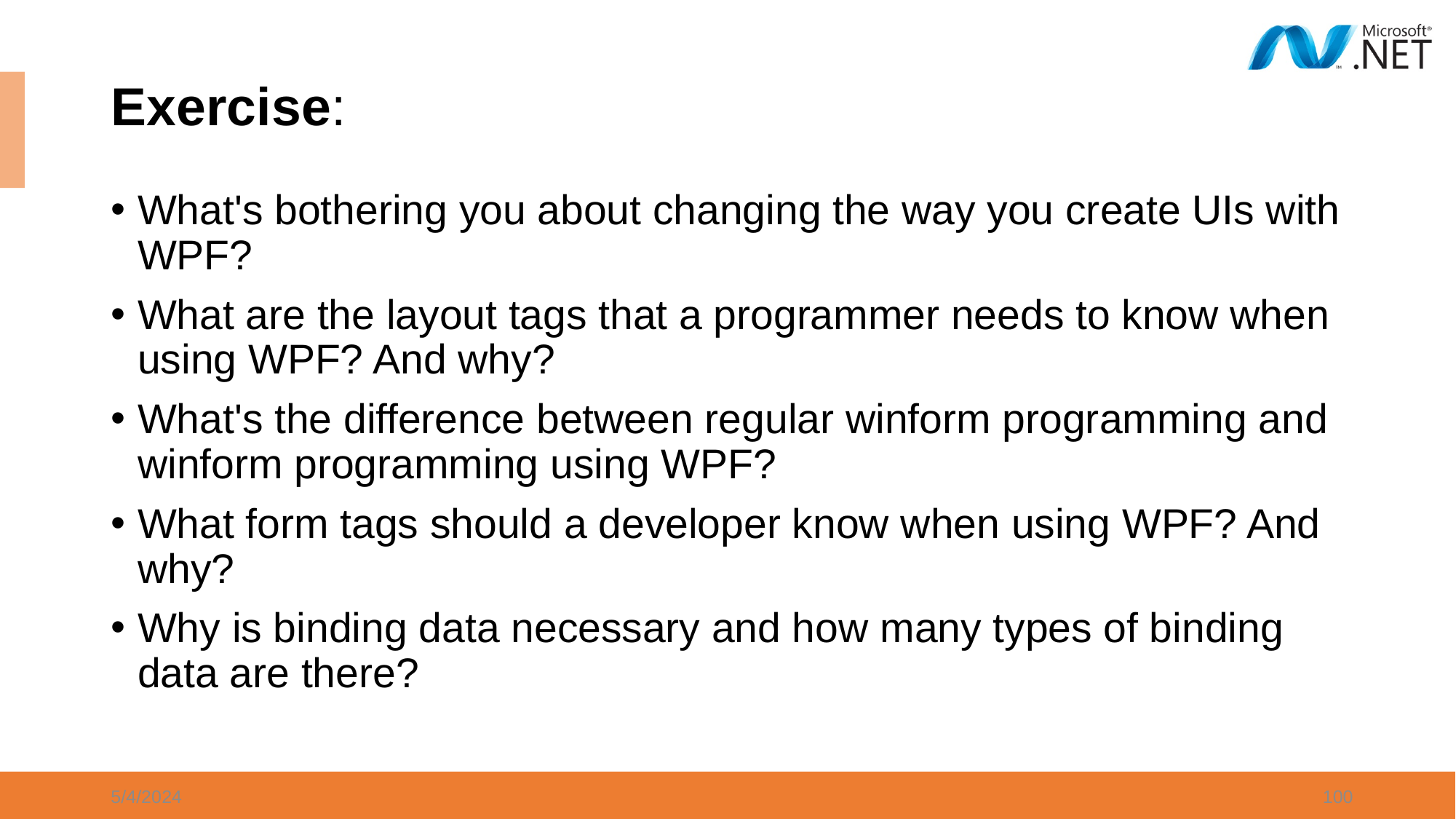

# Exercise:
What's bothering you about changing the way you create UIs with WPF?
What are the layout tags that a programmer needs to know when using WPF? And why?
What's the difference between regular winform programming and winform programming using WPF?
What form tags should a developer know when using WPF? And why?
Why is binding data necessary and how many types of binding data are there?
5/4/2024
100